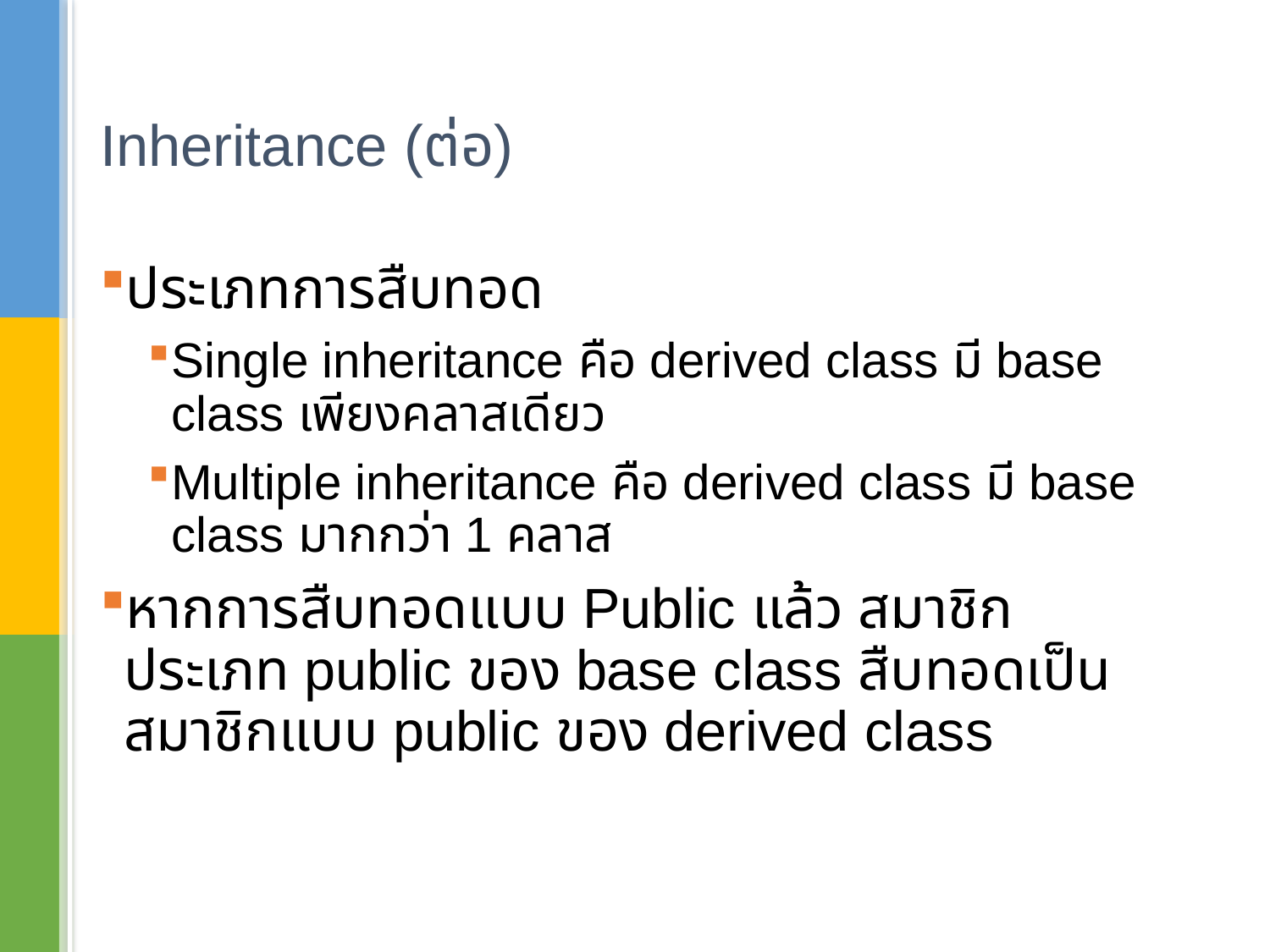

# Inheritance (ต่อ)
ประเภทการสืบทอด
Single inheritance คือ derived class มี base class เพียงคลาสเดียว
Multiple inheritance คือ derived class มี base class มากกว่า 1 คลาส
หากการสืบทอดแบบ Public แล้ว สมาชิกประเภท public ของ base class สืบทอดเป็นสมาชิกแบบ public ของ derived class